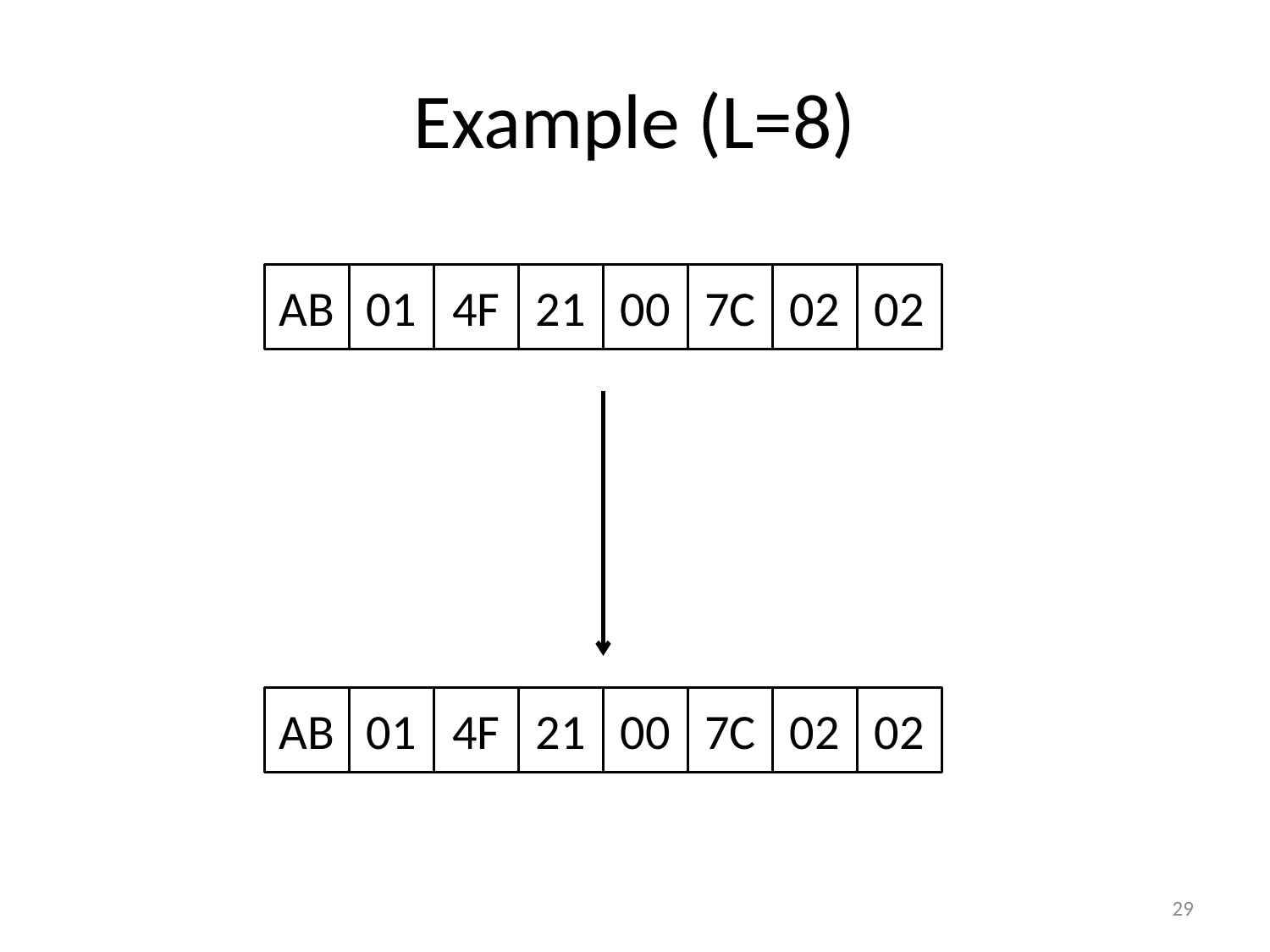

# Example (L=8)
AB
01
4F
21
00
7C
02
02
AB
01
4F
21
00
7C
02
02
29